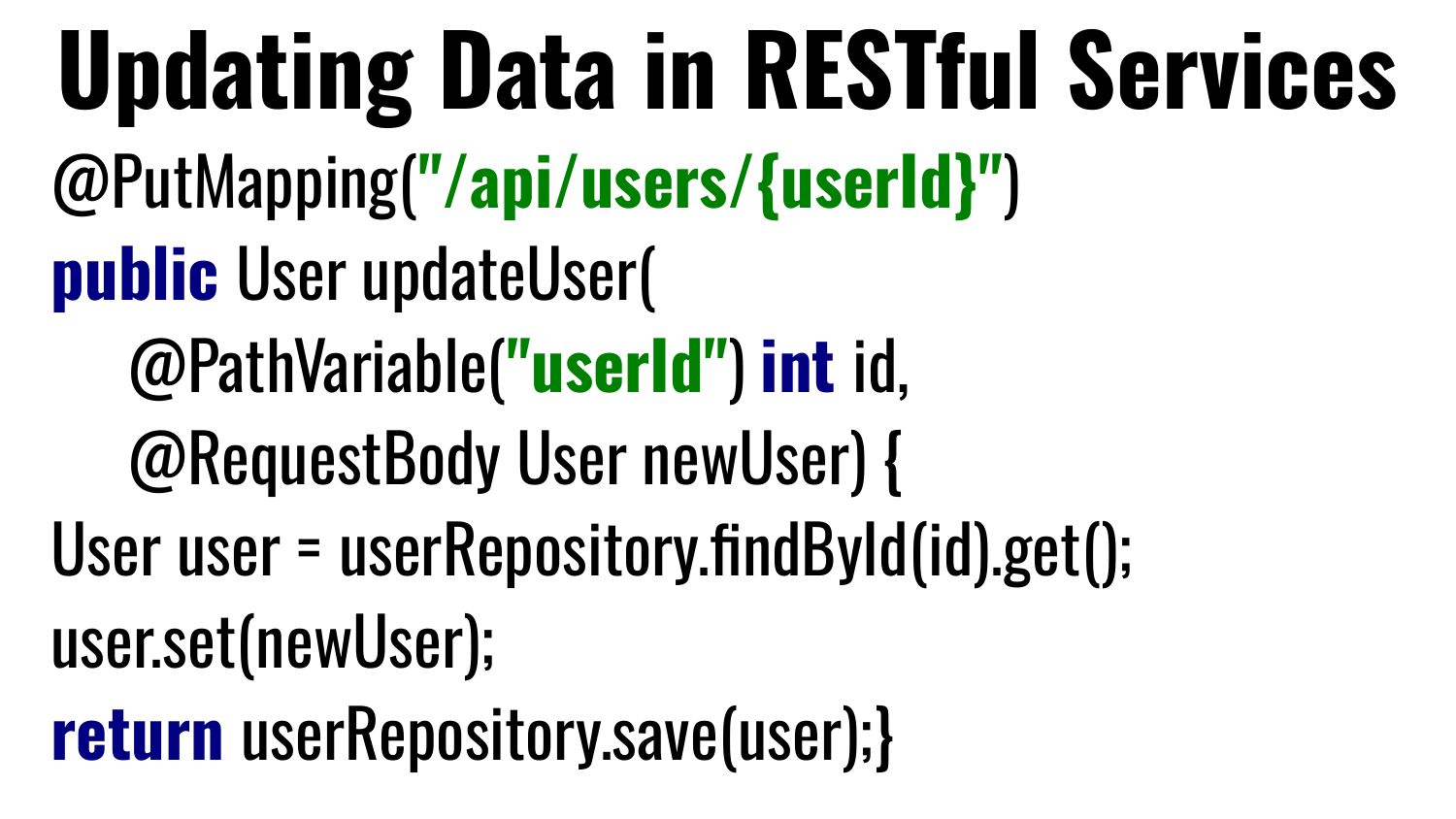

# Updating Data in RESTful Services
@PutMapping("/api/users/{userId}")
public User updateUser(
     @PathVariable("userId") int id,
     @RequestBody User newUser) {
User user = userRepository.findById(id).get();
user.set(newUser);
return userRepository.save(user);}